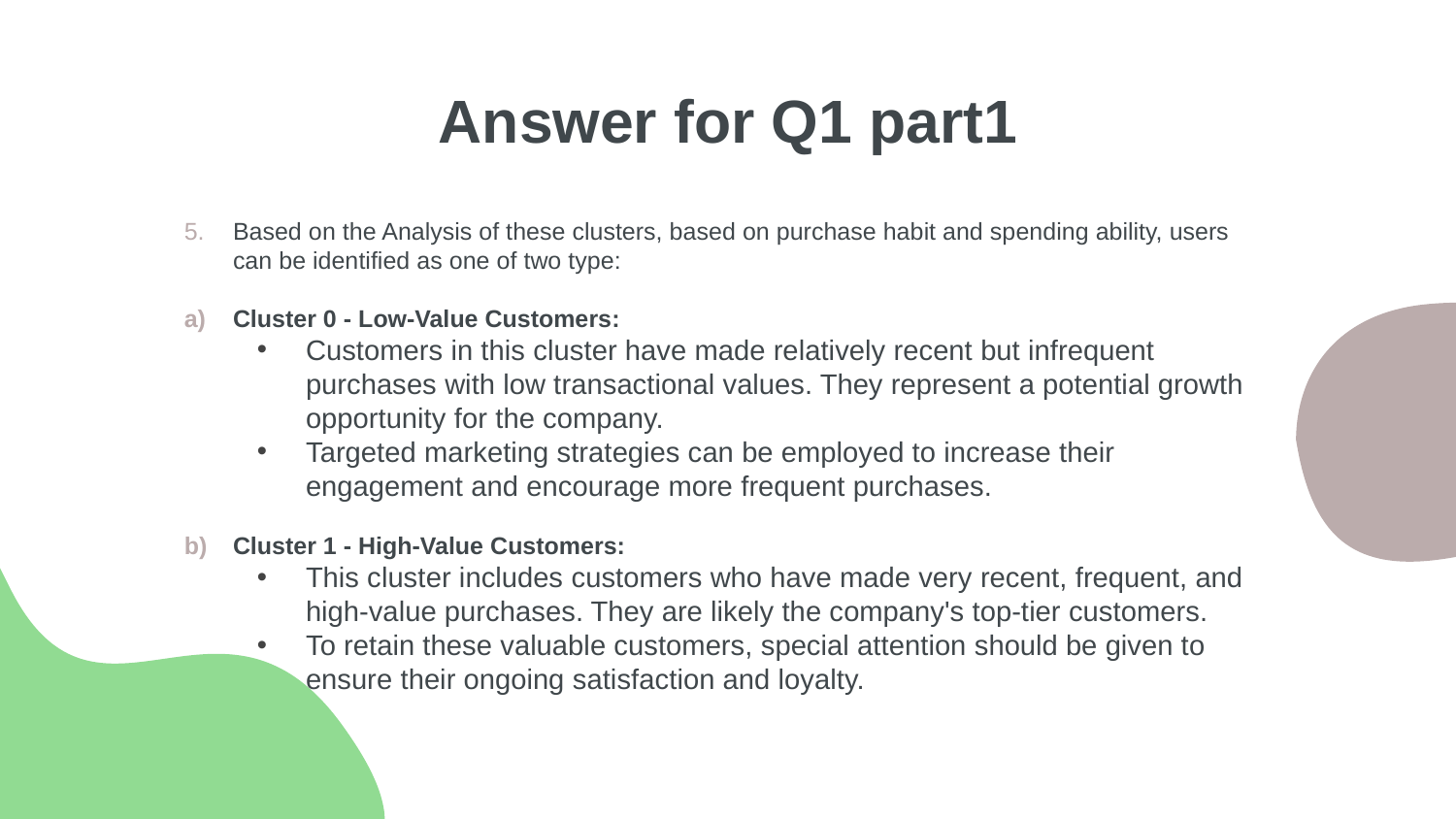

# Answer for Q1 part1
Based on the Analysis of these clusters, based on purchase habit and spending ability, users can be identified as one of two type:

Cluster 0 - Low-Value Customers:
Customers in this cluster have made relatively recent but infrequent purchases with low transactional values. They represent a potential growth opportunity for the company.
Targeted marketing strategies can be employed to increase their engagement and encourage more frequent purchases.

Cluster 1 - High-Value Customers:
This cluster includes customers who have made very recent, frequent, and high-value purchases. They are likely the company's top-tier customers.
To retain these valuable customers, special attention should be given to ensure their ongoing satisfaction and loyalty.